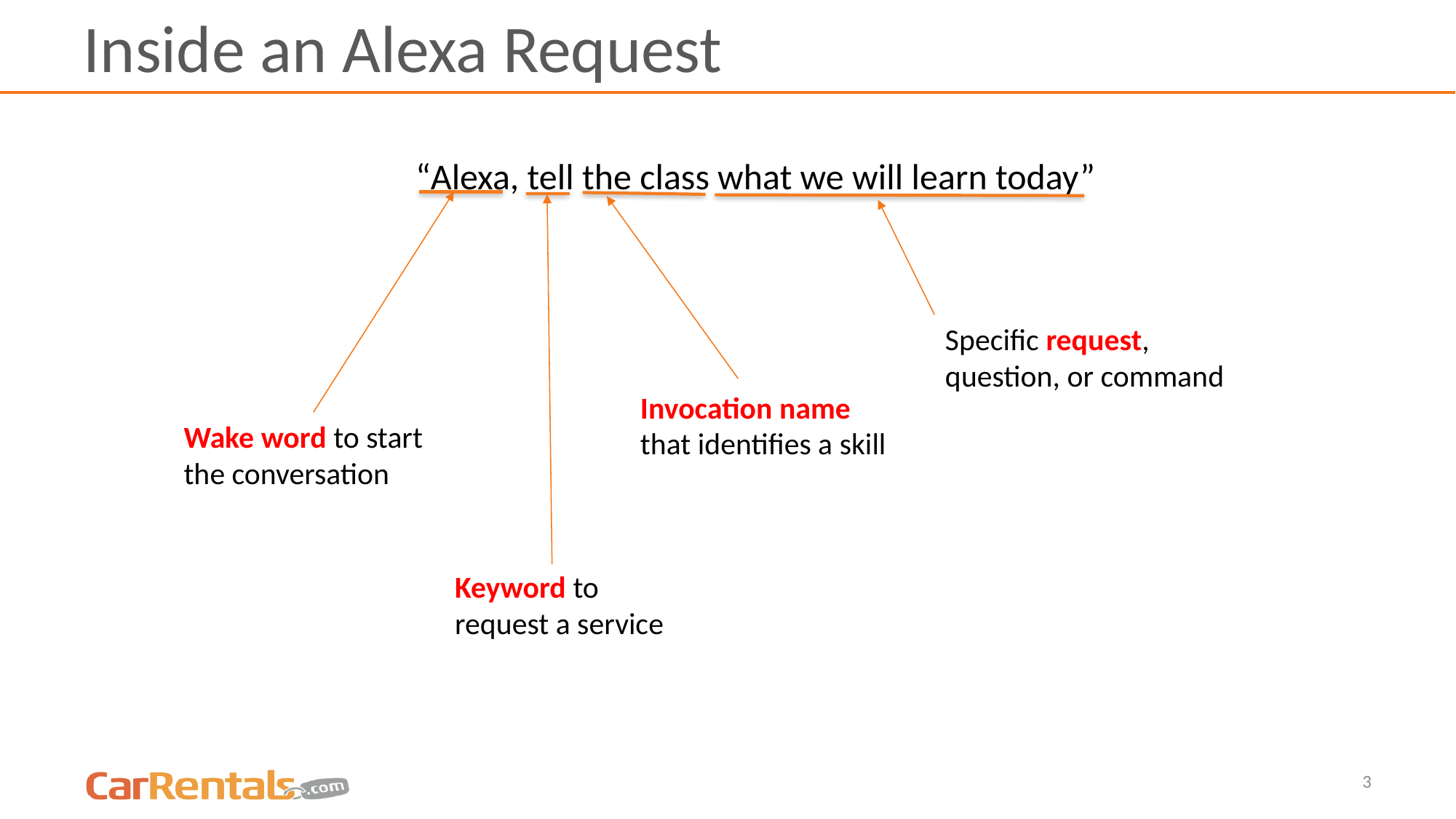

# Inside an Alexa Request
“Alexa, tell the class what we will learn today”
Specific request, question, or command
Invocation name that identifies a skill
Wake word to start the conversation
Keyword to request a service
3